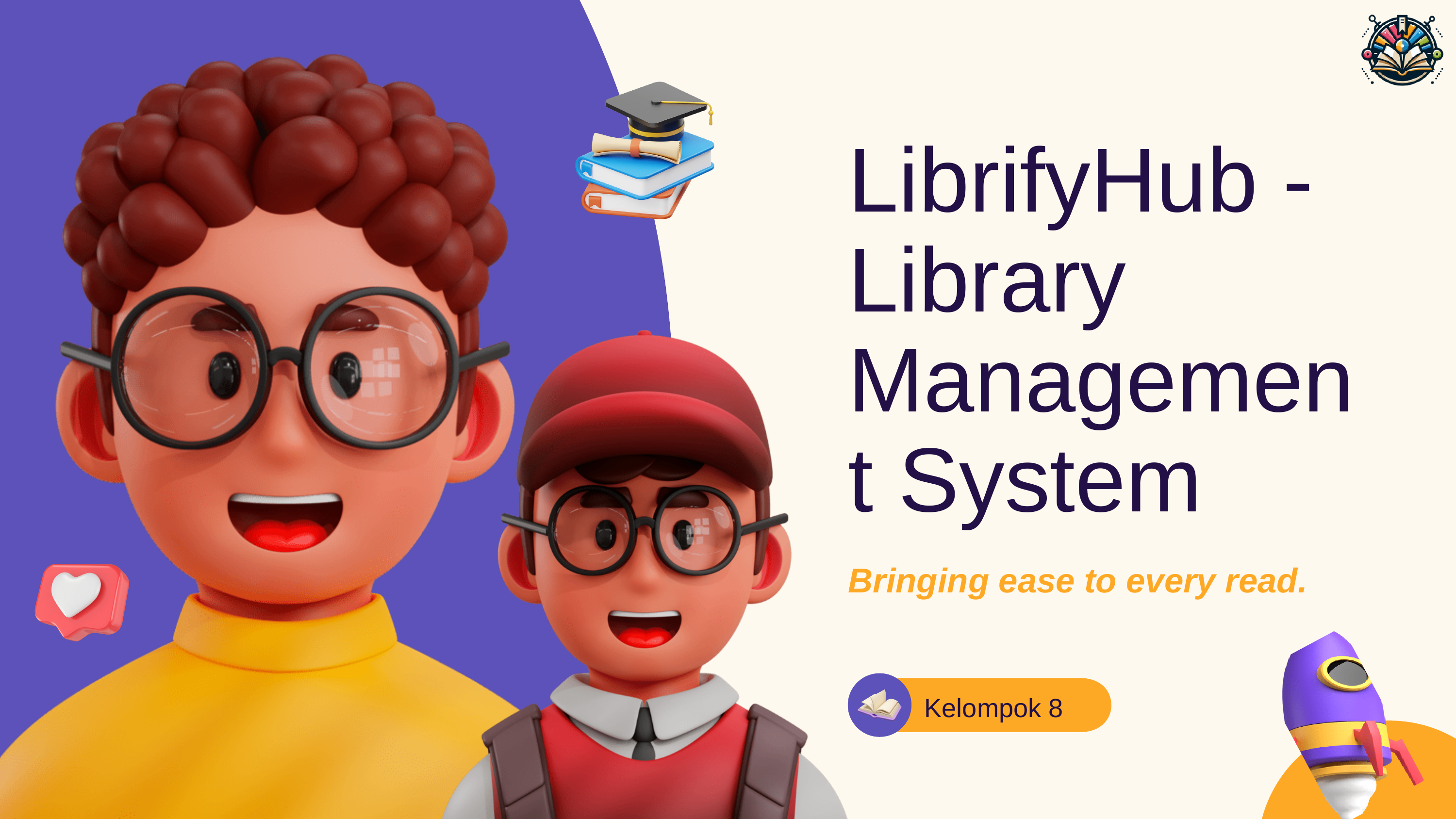

LibrifyHub - Library Management System

Bringing ease to every read.

Kelompok 8